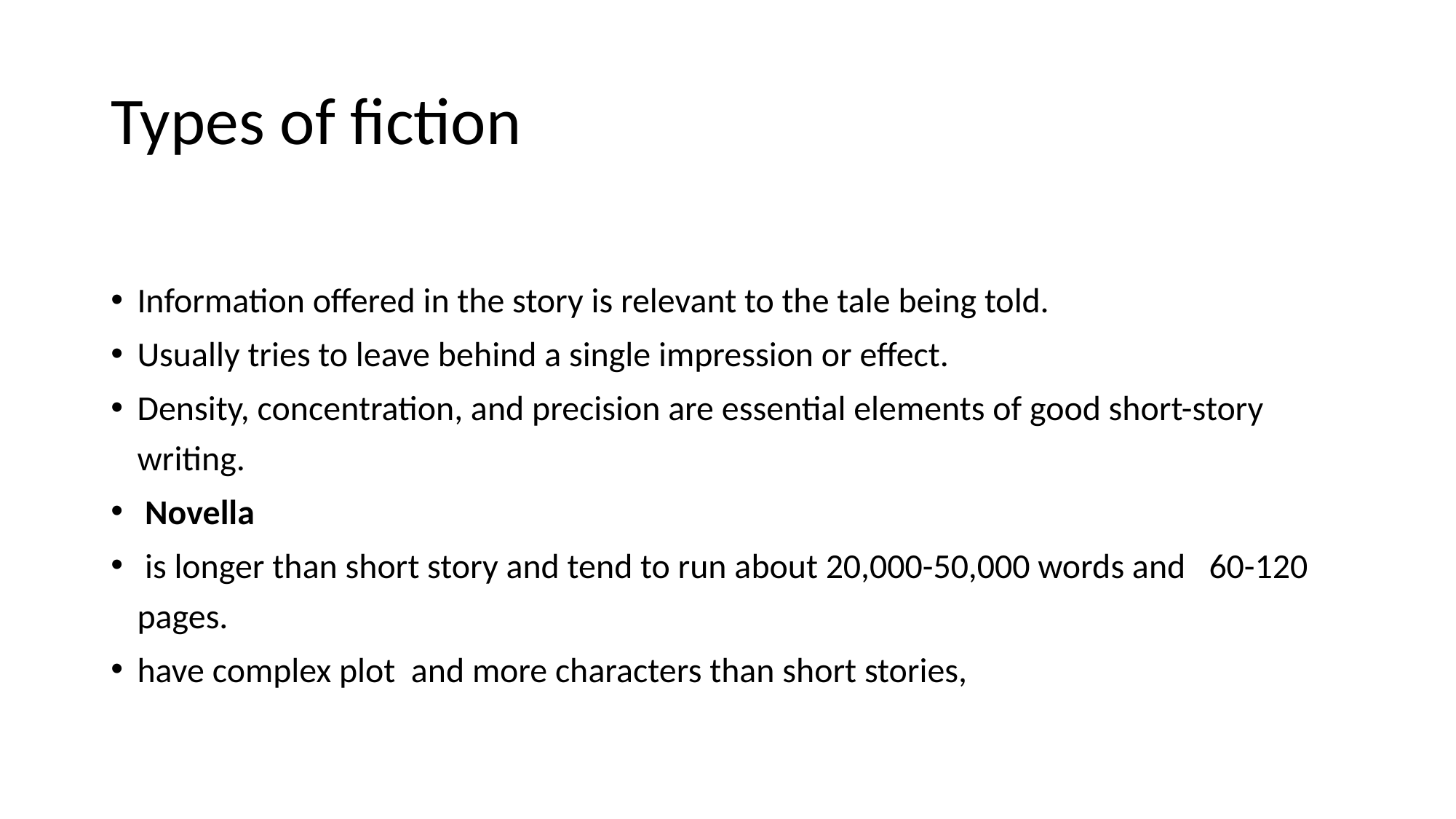

# Types of fiction

Information offered in the story is relevant to the tale being told.
Usually tries to leave behind a single impression or effect.
Density, concentration, and precision are essential elements of good short-story writing.
 Novella
 is longer than short story and tend to run about 20,000-50,000 words and   60-120 pages.
have complex plot  and more characters than short stories,